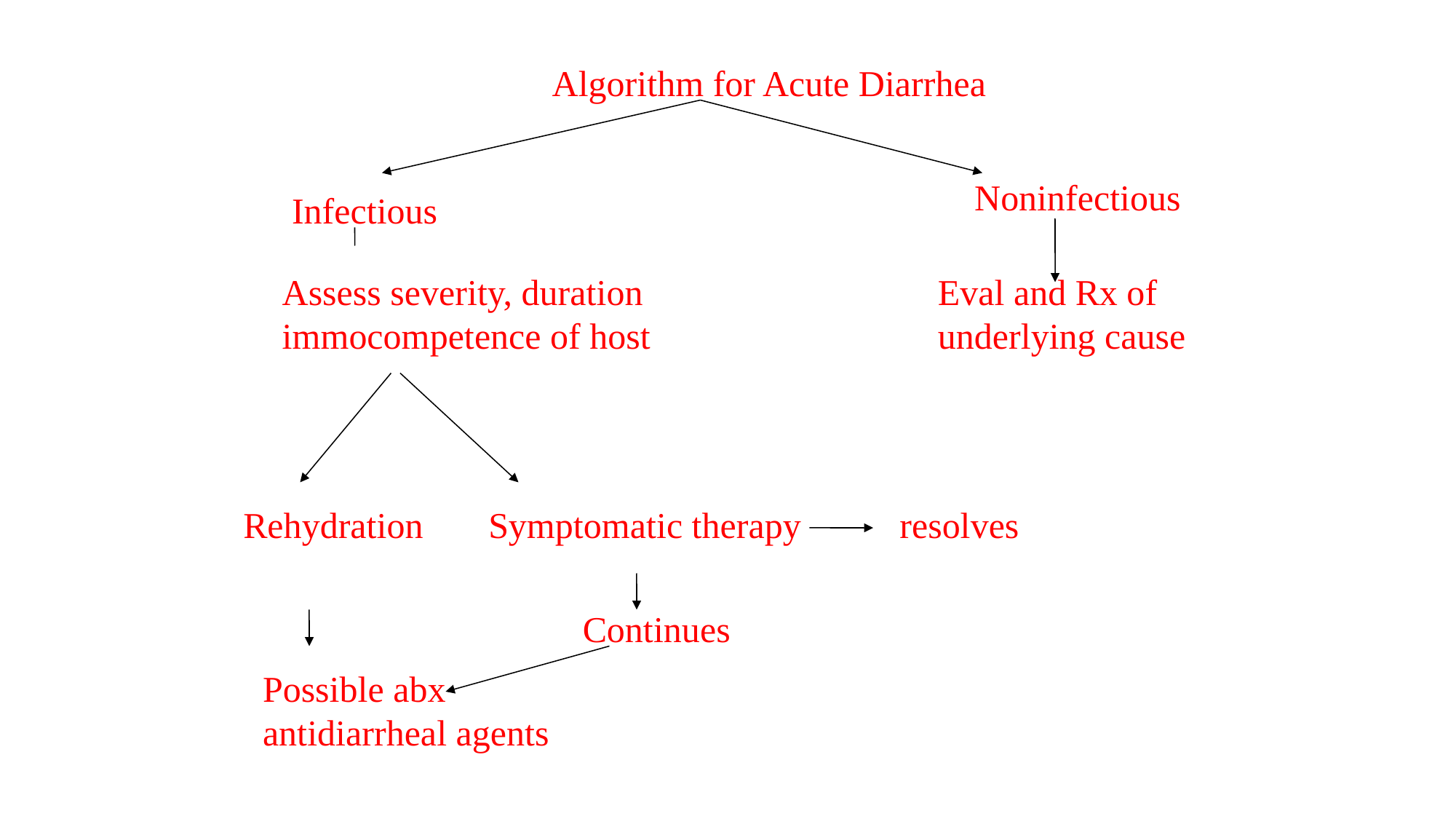

Algorithm for Acute Diarrhea

Noninfectious
Infectious

Assess severity, duration
immocompetence of host
Eval and Rx of
underlying cause

Symptomatic therapy
resolves
Rehydration

Continues

Possible abx
antidiarrheal agents